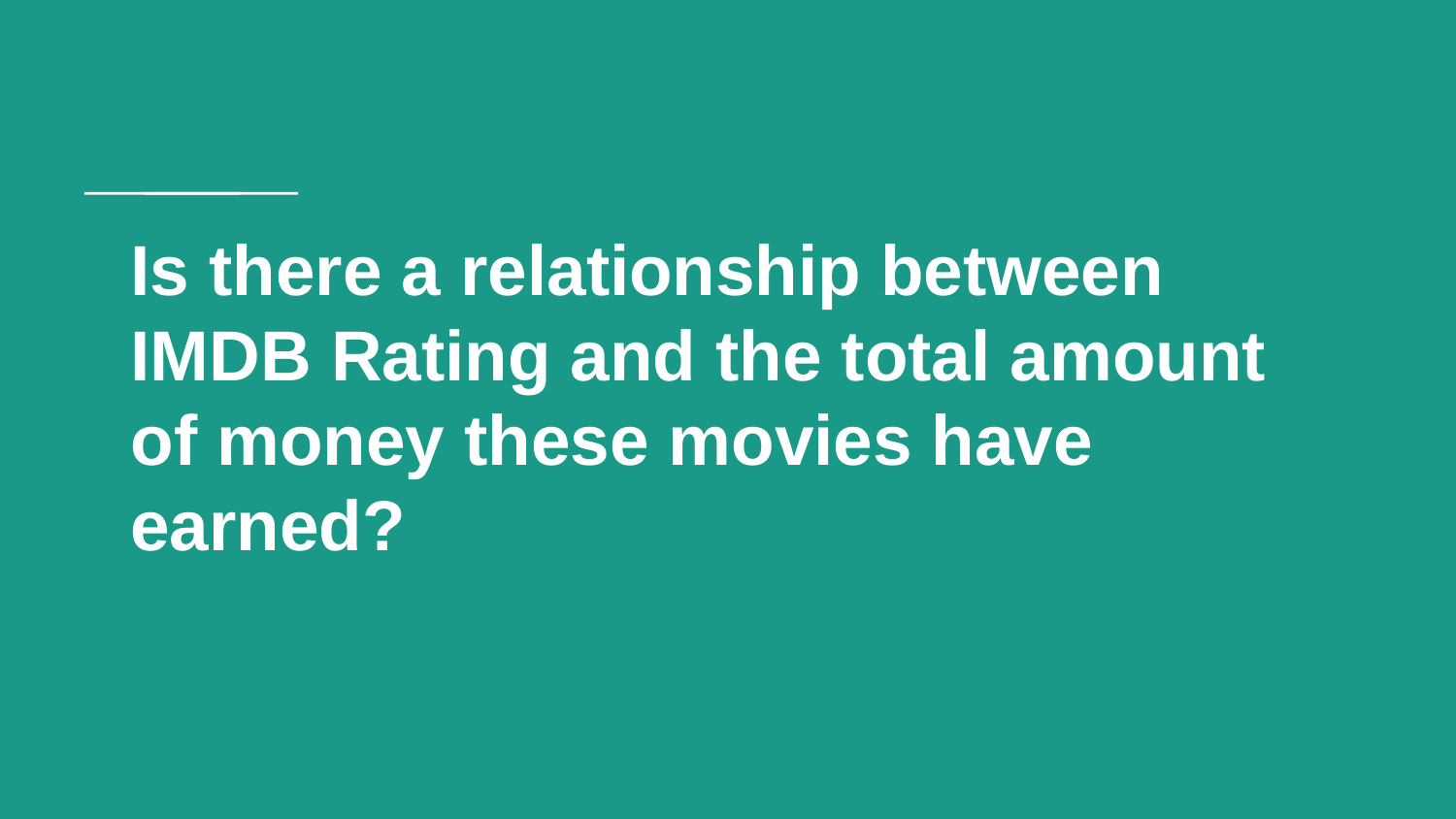

# Is there a relationship between IMDB Rating and the total amount of money these movies have earned?